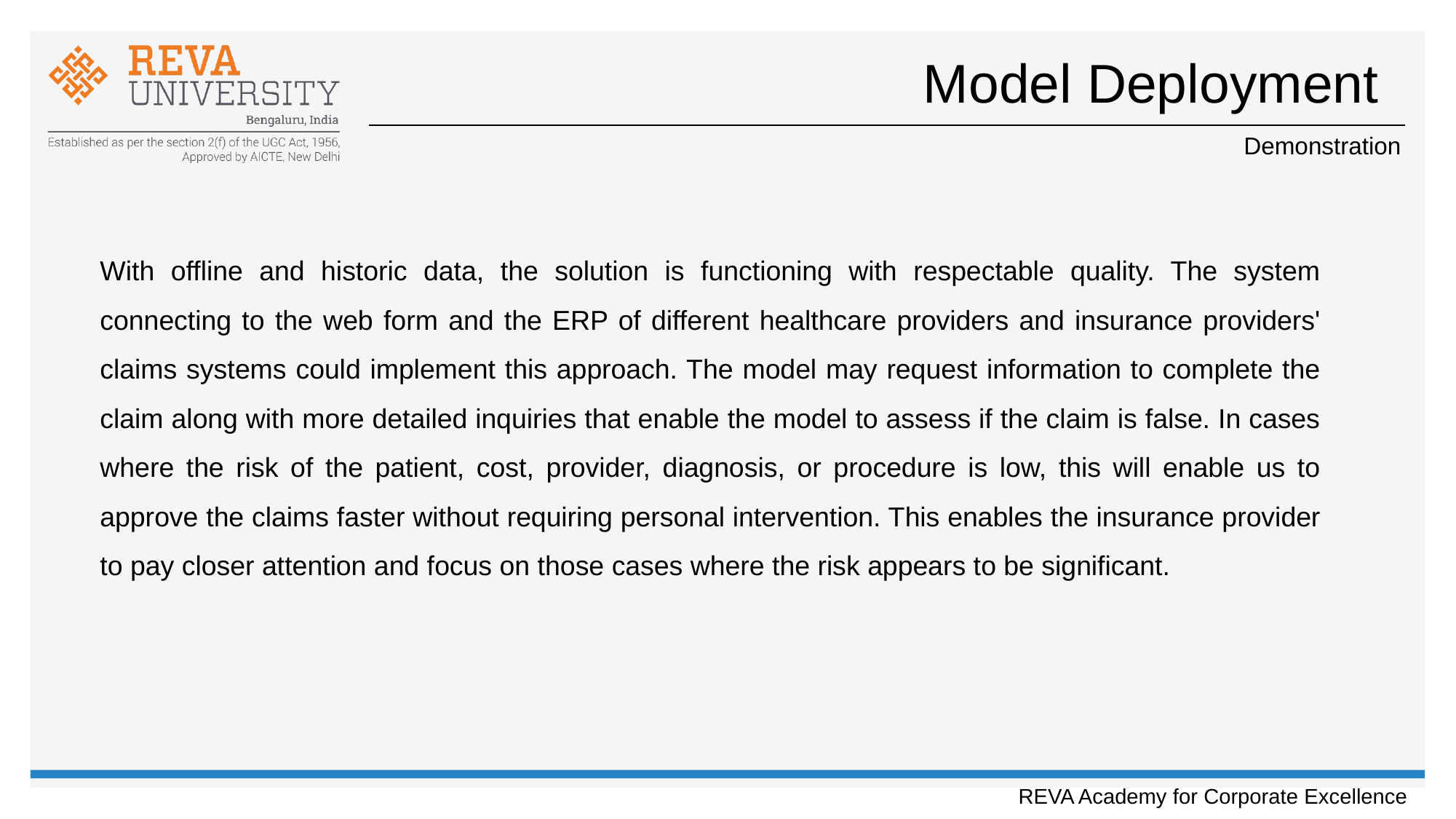

# Model Deployment
Demonstration
With offline and historic data, the solution is functioning with respectable quality. The system connecting to the web form and the ERP of different healthcare providers and insurance providers' claims systems could implement this approach. The model may request information to complete the claim along with more detailed inquiries that enable the model to assess if the claim is false. In cases where the risk of the patient, cost, provider, diagnosis, or procedure is low, this will enable us to approve the claims faster without requiring personal intervention. This enables the insurance provider to pay closer attention and focus on those cases where the risk appears to be significant.